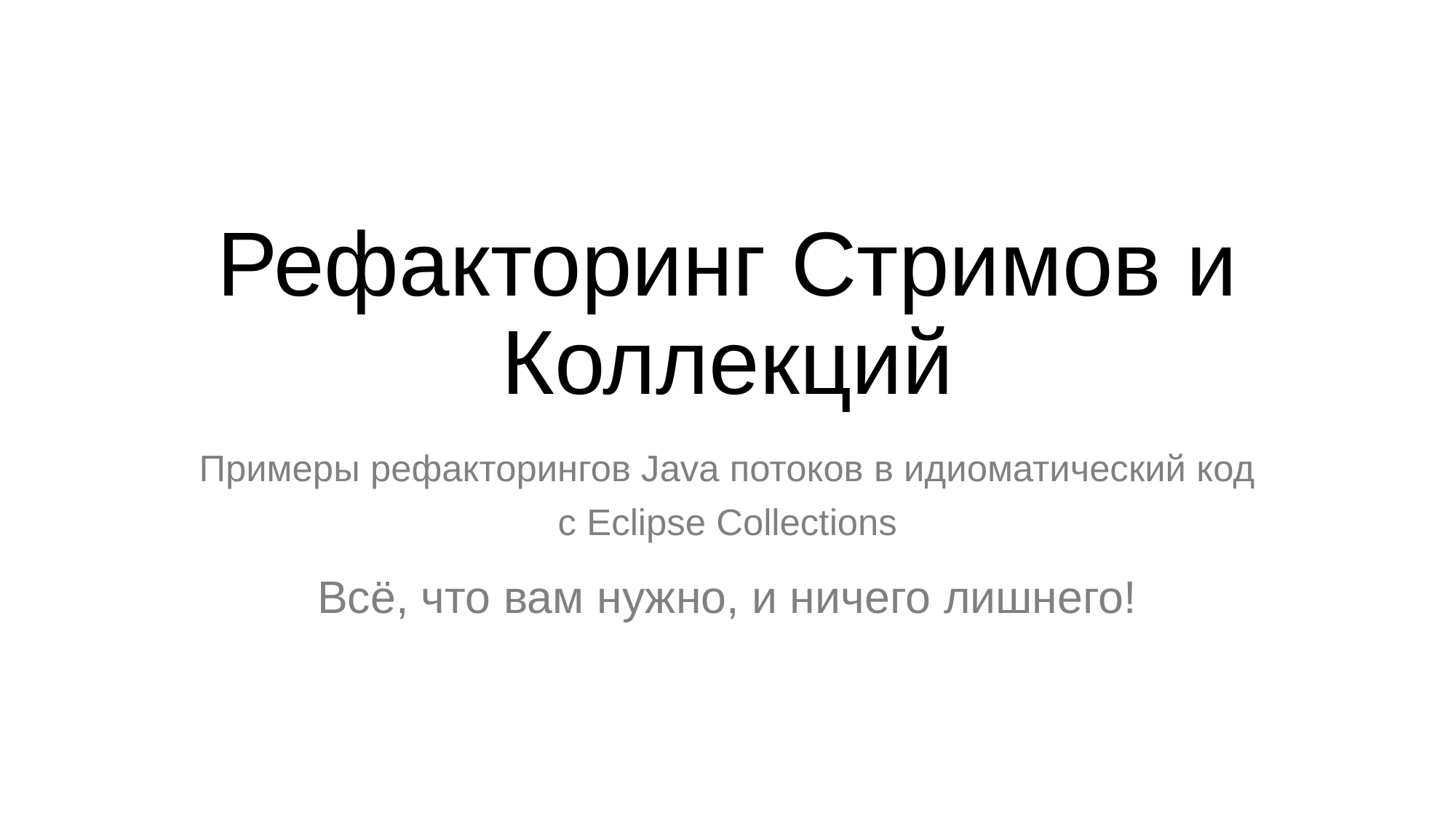

# Рефакторинг Стримов и Коллекций
Примеры рефакторингов Java потоков в идиоматический код с Eclipse Collections
Всё, что вам нужно, и ничего лишнего!